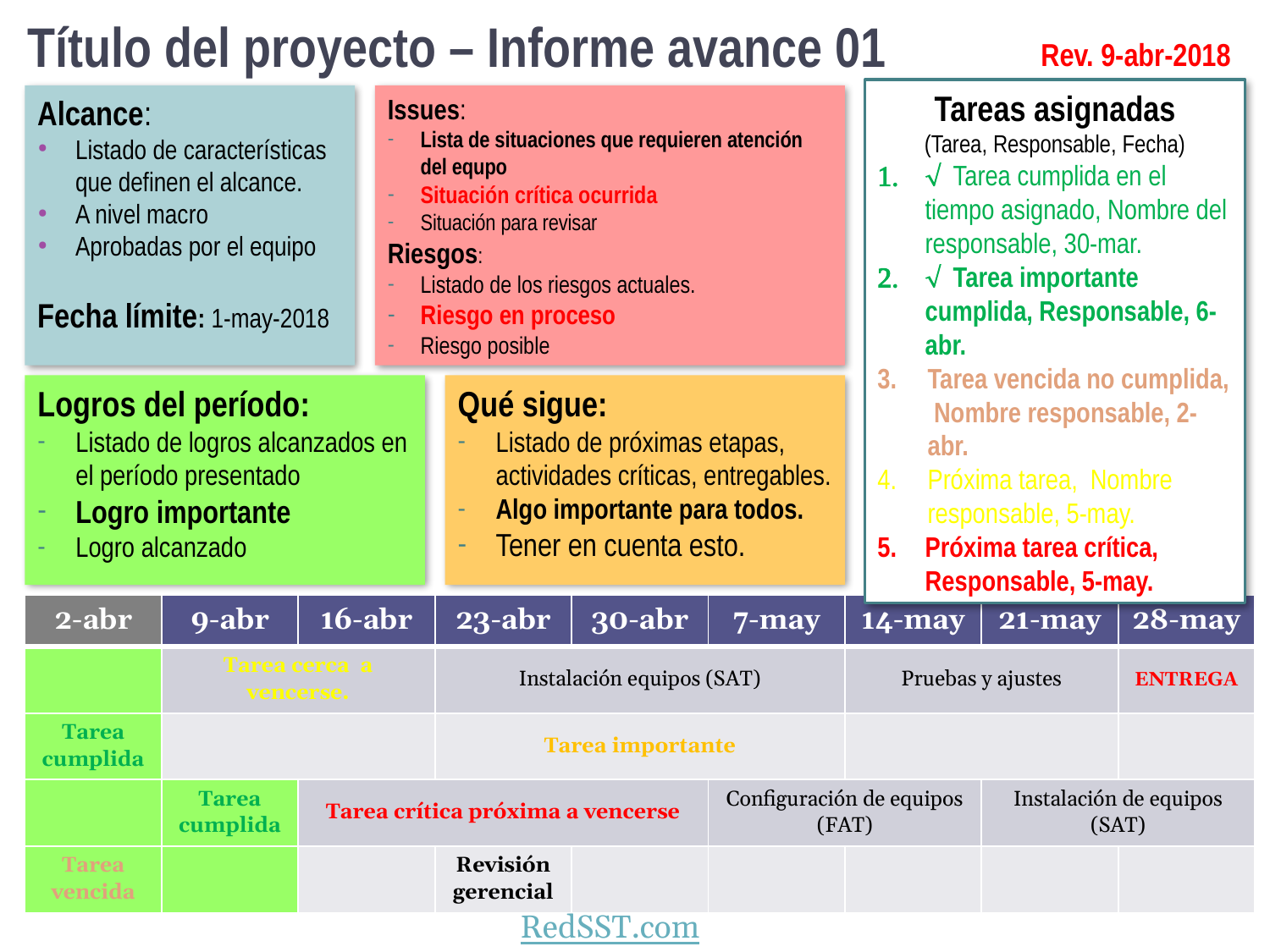

# Título del proyecto – Informe avance 01
Rev. 9-abr-2018
Tareas asignadas
(Tarea, Responsable, Fecha)
√  Tarea cumplida en el tiempo asignado, Nombre del responsable, 30-mar.
√  Tarea importante cumplida, Responsable, 6-abr.
Tarea vencida no cumplida,  Nombre responsable, 2-abr.
Próxima tarea,  Nombre responsable, 5-may.
Próxima tarea crítica, Responsable, 5-may.
Alcance:
Listado de características que definen el alcance.
A nivel macro
Aprobadas por el equipo

Fecha límite: 1-may-2018
Issues:
Lista de situaciones que requieren atención del equpo
Situación crítica ocurrida
Situación para revisar
Riesgos:
Listado de los riesgos actuales.
Riesgo en proceso
Riesgo posible
Logros del período:
Listado de logros alcanzados en el período presentado
Logro importante
Logro alcanzado

Qué sigue:
Listado de próximas etapas, actividades críticas, entregables.
Algo importante para todos.
Tener en cuenta esto.
| 2-abr | 9-abr | 16-abr | 23-abr | 30-abr | 7-may | 14-may | 21-may | 28-may |
| --- | --- | --- | --- | --- | --- | --- | --- | --- |
|  | Tarea cerca a vencerse. |  | Instalación equipos (SAT) |  |  | Pruebas y ajustes |  | ENTREGA |
| Tarea cumplida |  |  | Tarea importante |  |  |  |  |  |
|  | Tarea cumplida | Tarea crítica próxima a vencerse |  |  | Configuración de equipos (FAT) |  | Instalación de equipos (SAT) |  |
| Tarea vencida |  |  | Revisión gerencial |  |  |  |  |  |
RedSST.com